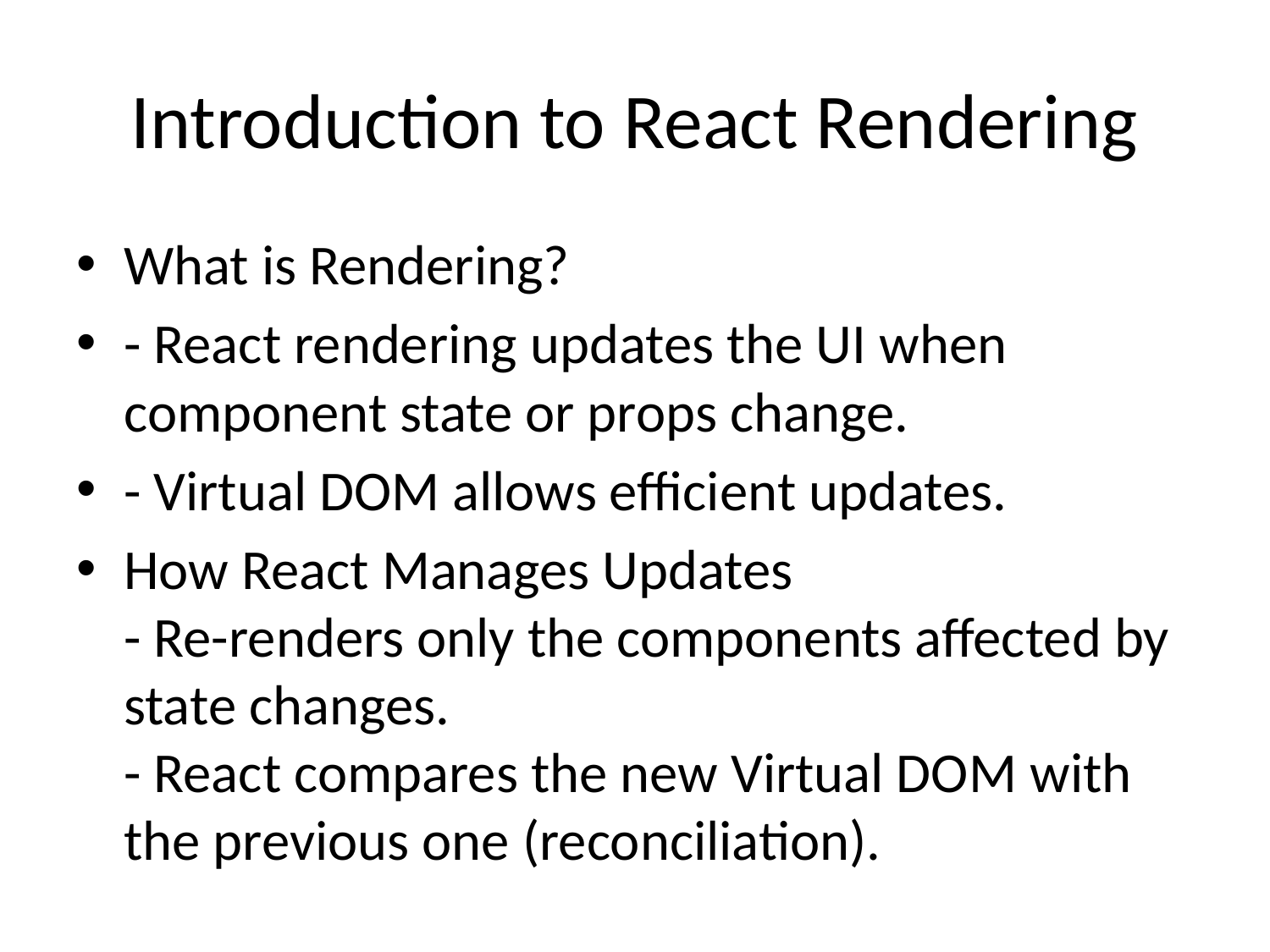

# Introduction to React Rendering
What is Rendering?
- React rendering updates the UI when component state or props change.
- Virtual DOM allows efficient updates.
How React Manages Updates
- Re-renders only the components affected by state changes.
- React compares the new Virtual DOM with the previous one (reconciliation).